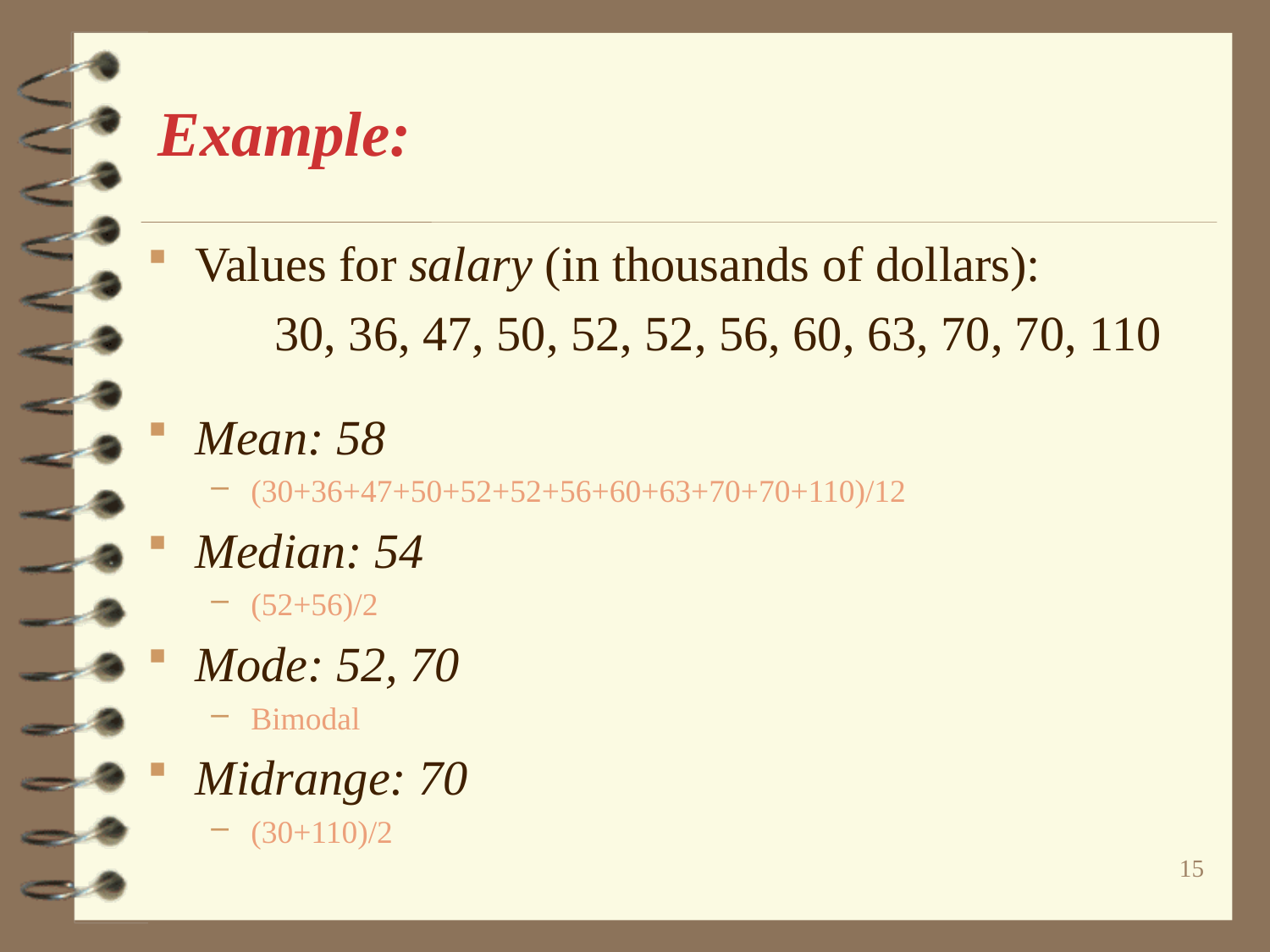

# Example:
Values for salary (in thousands of dollars):
	30, 36, 47, 50, 52, 52, 56, 60, 63, 70, 70, 110

Mean: 58
(30+36+47+50+52+52+56+60+63+70+70+110)/12
Median: 54
(52+56)/2
Mode: 52, 70
Bimodal
Midrange: 70
(30+110)/2

15